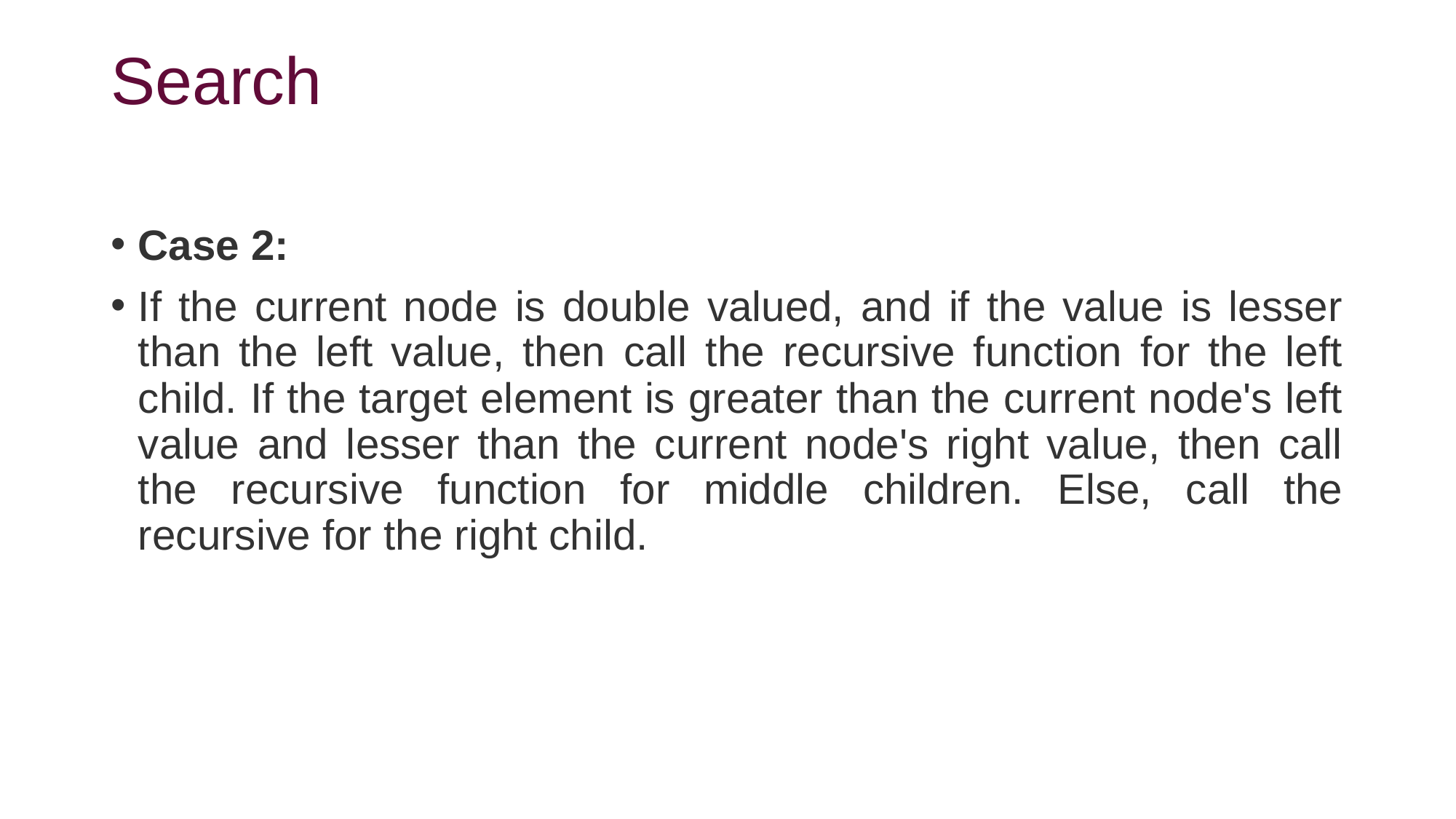

# Search
Case 2:
If the current node is double valued, and if the value is lesser than the left value, then call the recursive function for the left child. If the target element is greater than the current node's left value and lesser than the current node's right value, then call the recursive function for middle children. Else, call the recursive for the right child.